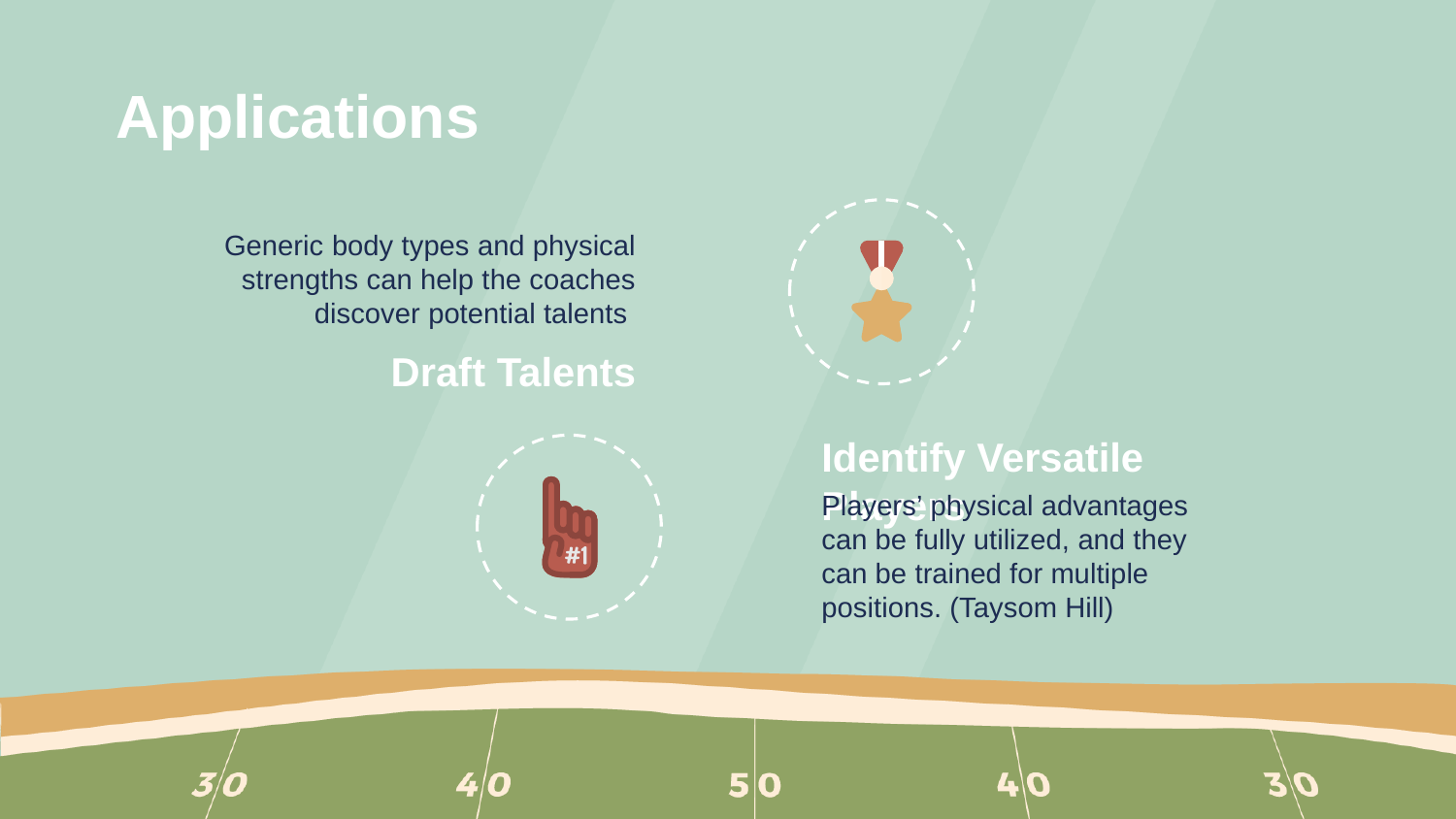

# Applications

Generic body types and physical strengths can help the coaches discover potential talents

Draft Talents
Identify Versatile Players

Players’ physical advantages can be fully utilized, and they can be trained for multiple positions. (Taysom Hill)